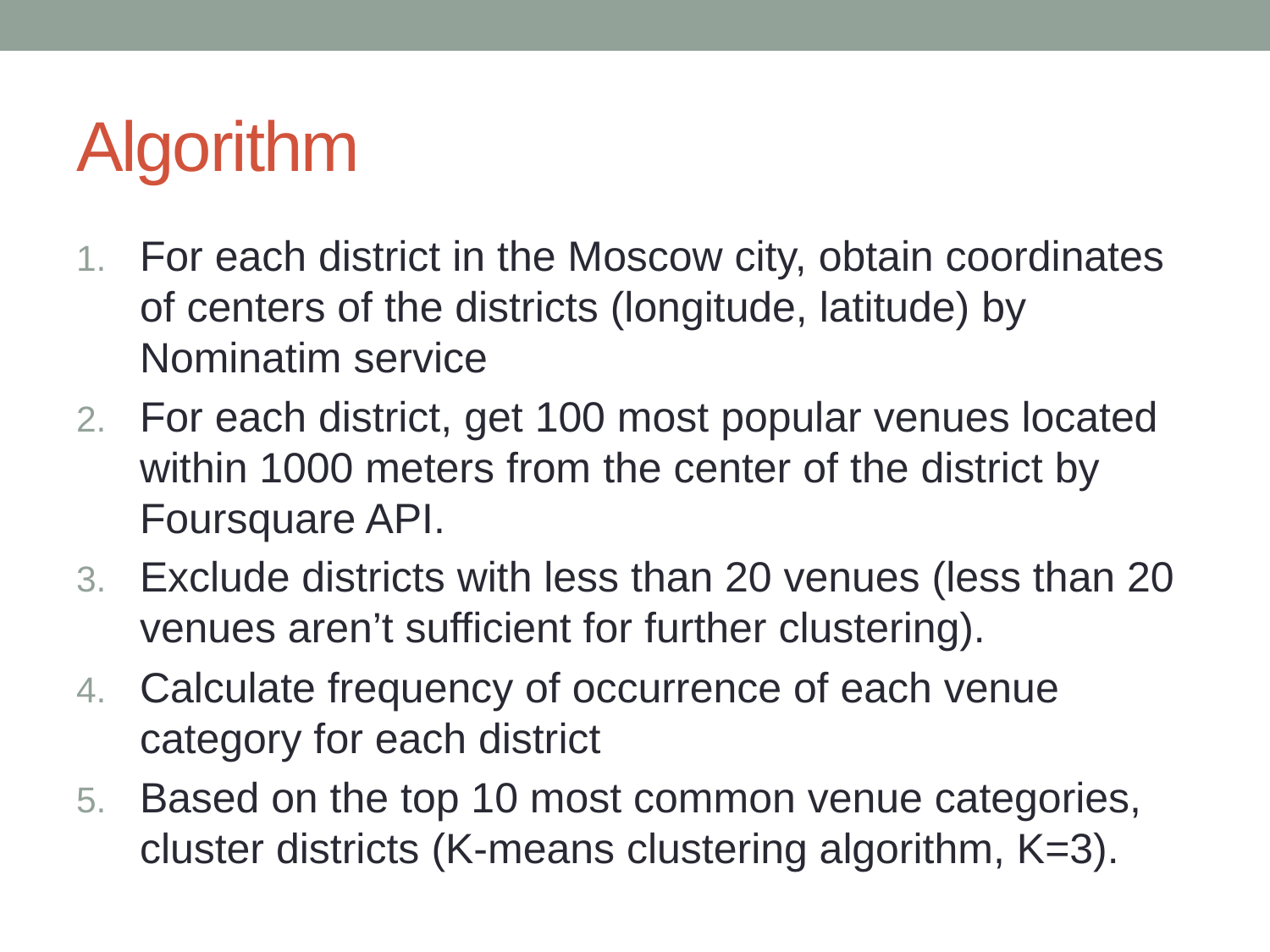

# Algorithm
For each district in the Moscow city, obtain coordinates of centers of the districts (longitude, latitude) by Nominatim service
For each district, get 100 most popular venues located within 1000 meters from the center of the district by Foursquare API.
Exclude districts with less than 20 venues (less than 20 venues aren’t sufficient for further clustering).
Calculate frequency of occurrence of each venue category for each district
Based on the top 10 most common venue categories, cluster districts (K-means clustering algorithm, K=3).